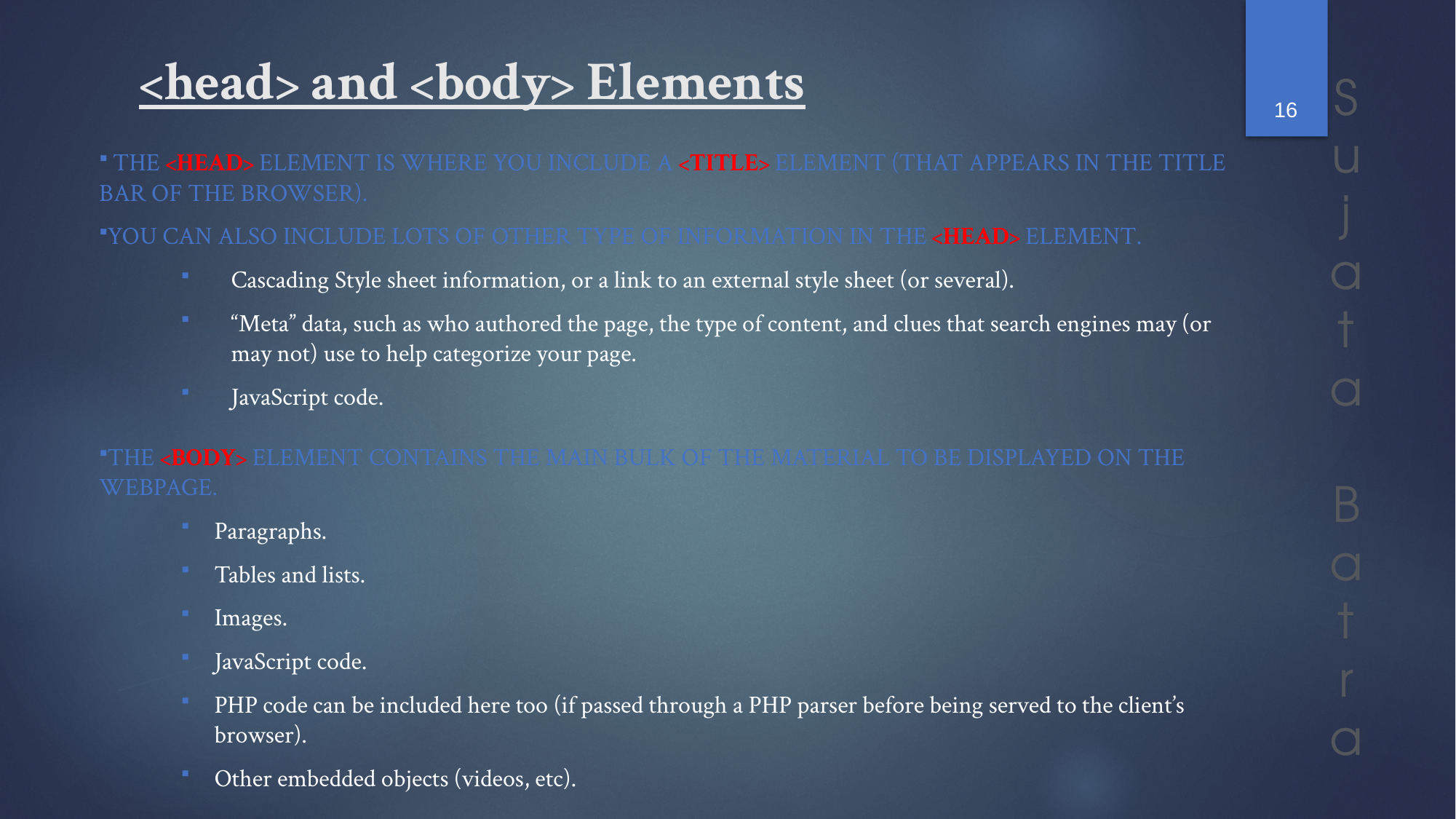

16
# <head> and <body> Elements
 The <head> element is where you include a <title> element (that appears in the title bar of the browser).
You can also include lots of other type of information in the <head> element.
Cascading Style sheet information, or a link to an external style sheet (or several).
“Meta” data, such as who authored the page, the type of content, and clues that search engines may (or may not) use to help categorize your page.
JavaScript code.

The <body> element contains the main bulk of the material to be displayed on the webpage.
Paragraphs.
Tables and lists.
Images.
JavaScript code.
PHP code can be included here too (if passed through a PHP parser before being served to the client’s browser).
Other embedded objects (videos, etc).